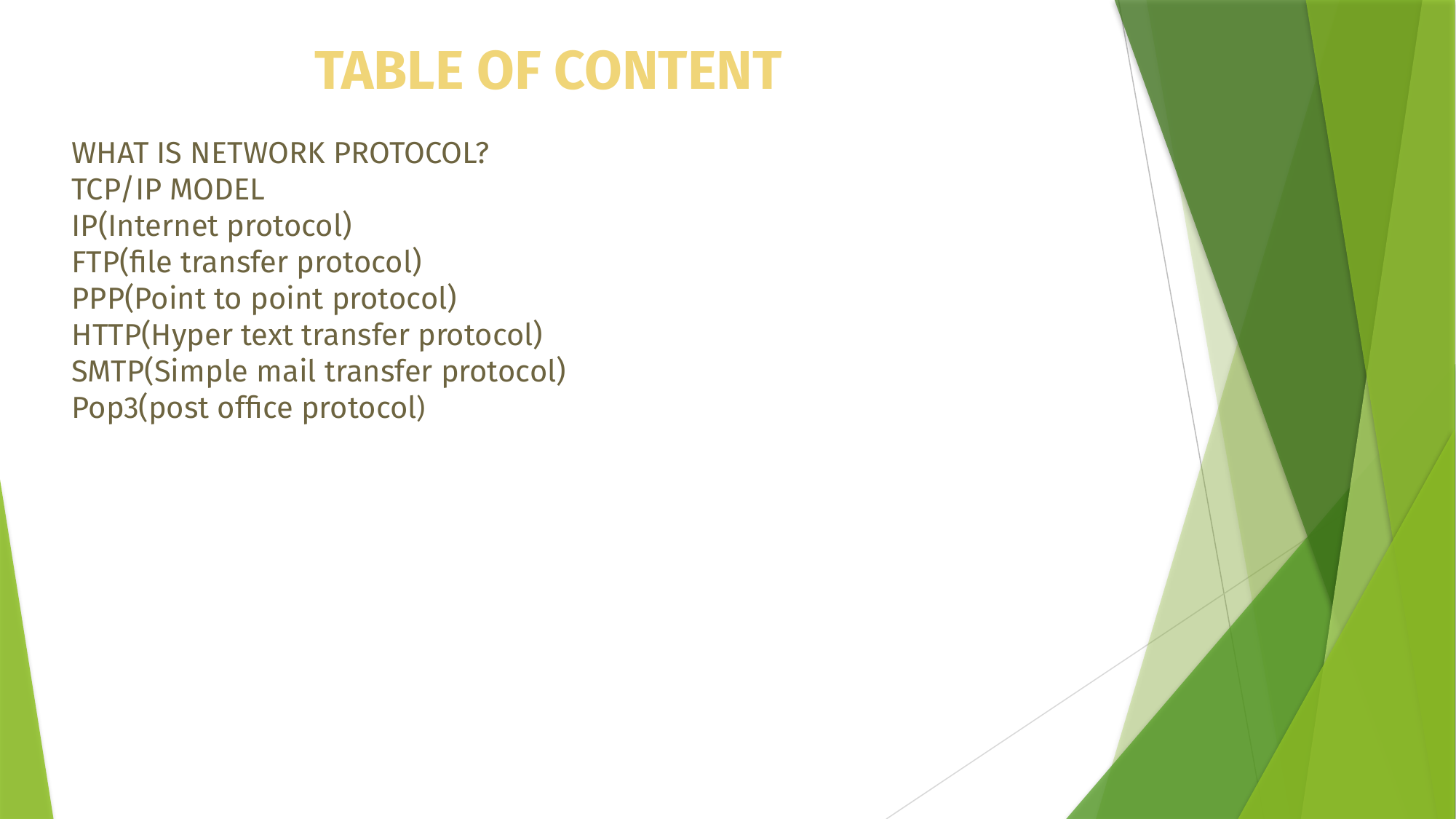

TABLE OF CONTENT
WHAT IS NETWORK PROTOCOL?
TCP/IP MODEL
IP(Internet protocol)
FTP(file transfer protocol)
PPP(Point to point protocol)
HTTP(Hyper text transfer protocol)
SMTP(Simple mail transfer protocol)
Pop3(post office protocol)